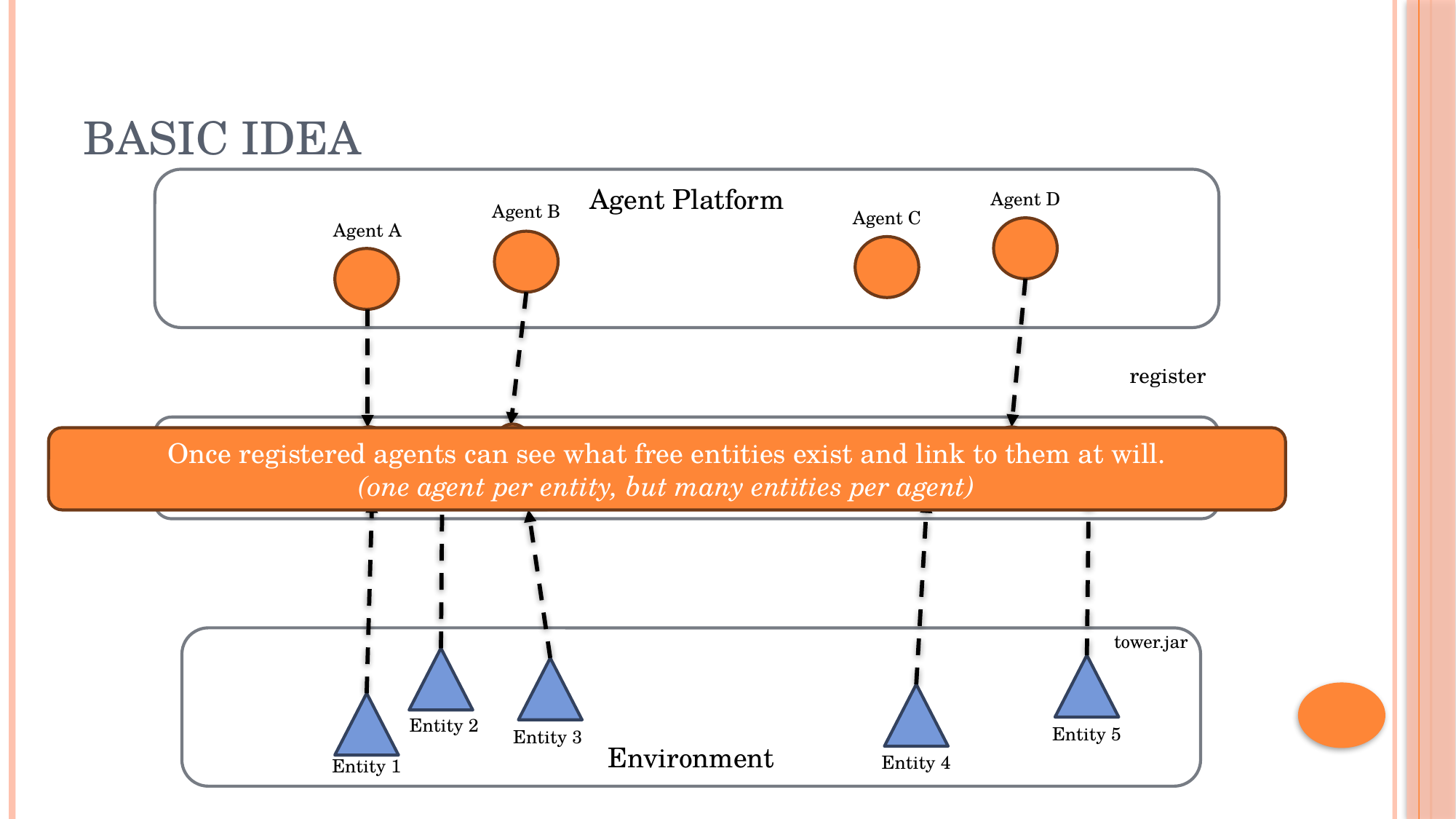

# Basic Idea
Agent Platform
Agent D
Agent B
Agent C
Agent A

register
EIS Interface Layer

Once registered agents can see what free entities exist and link to them at will.
(one agent per entity, but many entities per agent)

tower.jar
Environment

Entity 2
Entity 5
Entity 3
Entity 4
Entity 1